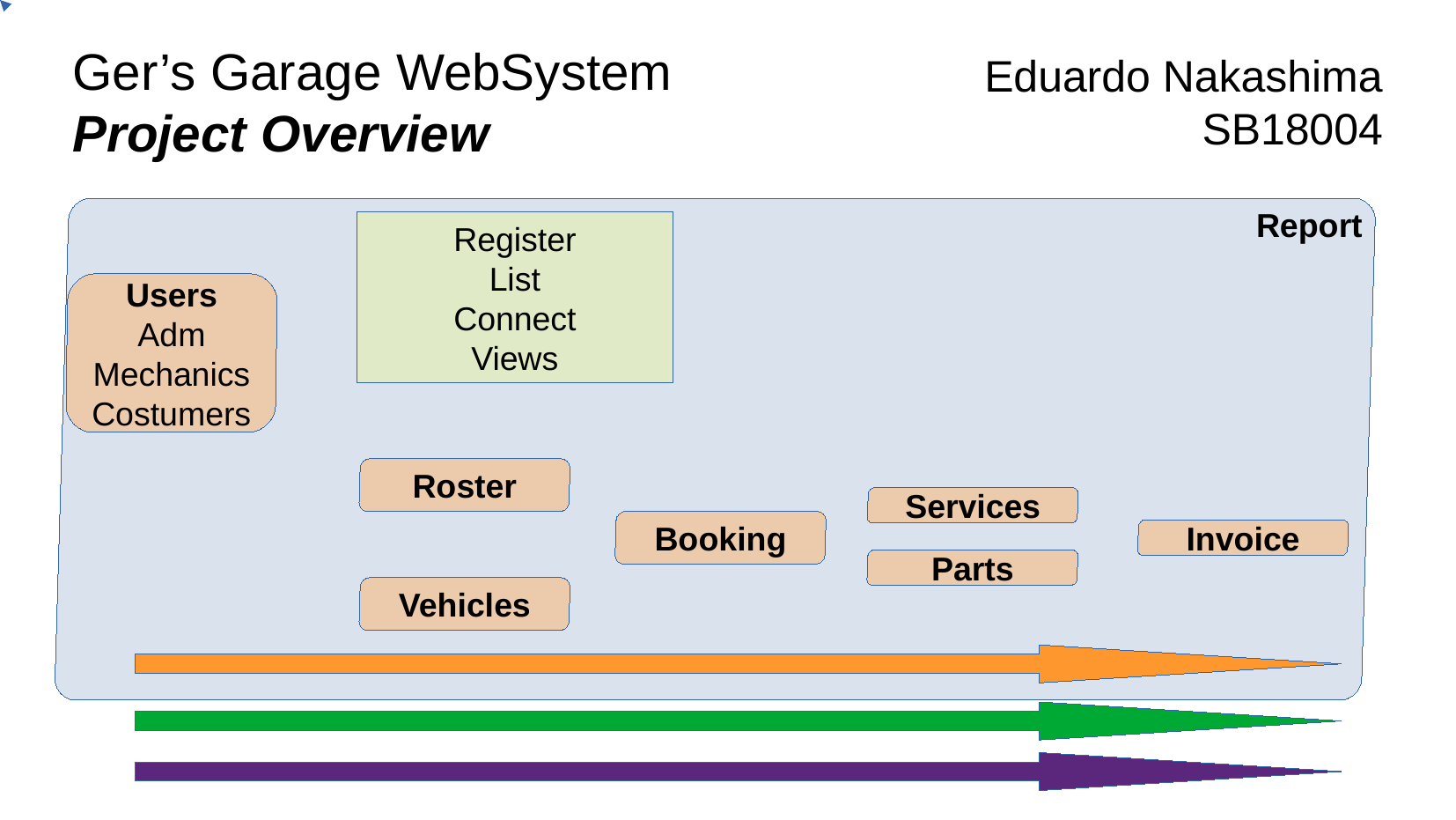

Ger’s Garage WebSystem
Project Overview
Eduardo Nakashima
SB18004
Report
Register
List
Connect
Views
Users
Adm
Mechanics
Costumers
Roster
Services
Booking
Invoice
Parts
Vehicles